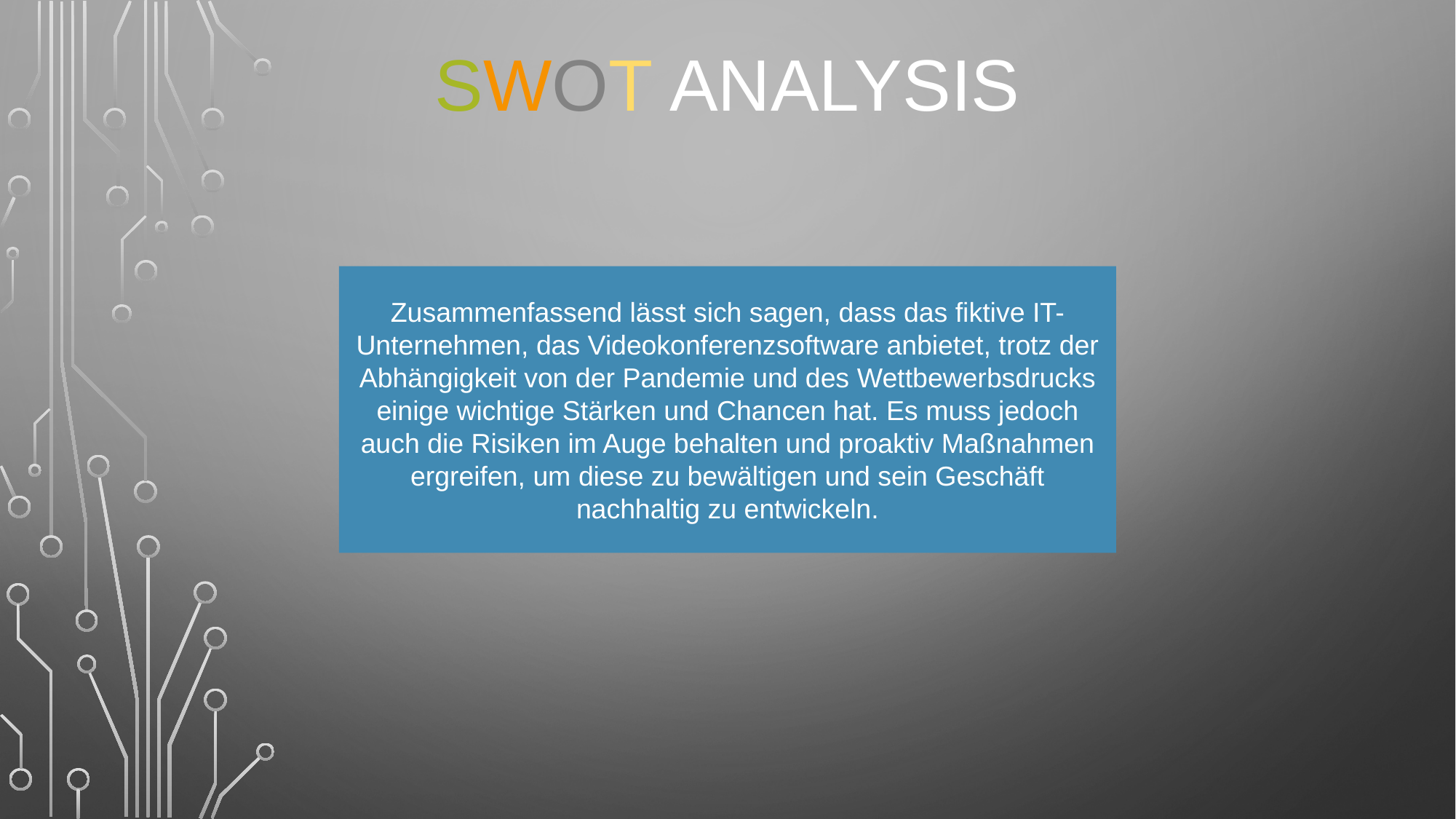

# SWOT Analysis
Zusammenfassend lässt sich sagen, dass das fiktive IT-Unternehmen, das Videokonferenzsoftware anbietet, trotz der Abhängigkeit von der Pandemie und des Wettbewerbsdrucks einige wichtige Stärken und Chancen hat. Es muss jedoch auch die Risiken im Auge behalten und proaktiv Maßnahmen ergreifen, um diese zu bewältigen und sein Geschäft nachhaltig zu entwickeln.